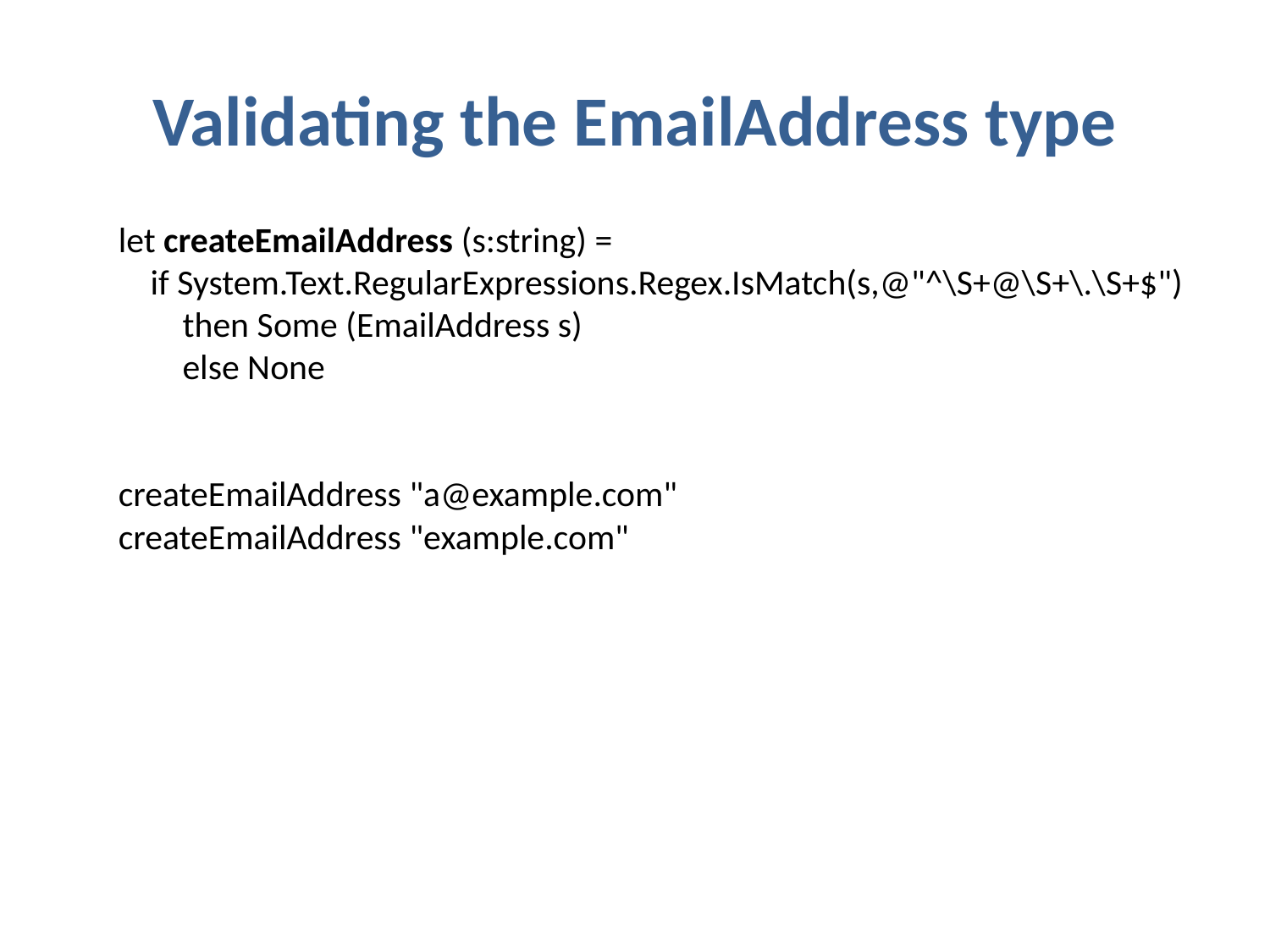

# Validating the EmailAddress type
let createEmailAddress (s:string) =
    if System.Text.RegularExpressions.Regex.IsMatch(s,@"^\S+@\S+\.\S+$")
        then (EmailAddress s)
        else ?
let createEmailAddress (s:string) =
    if System.Text.RegularExpressions.Regex.IsMatch(s,@"^\S+@\S+\.\S+$")
        then Some (EmailAddress s)
        else None
createEmailAddress "a@example.com"
createEmailAddress "example.com"